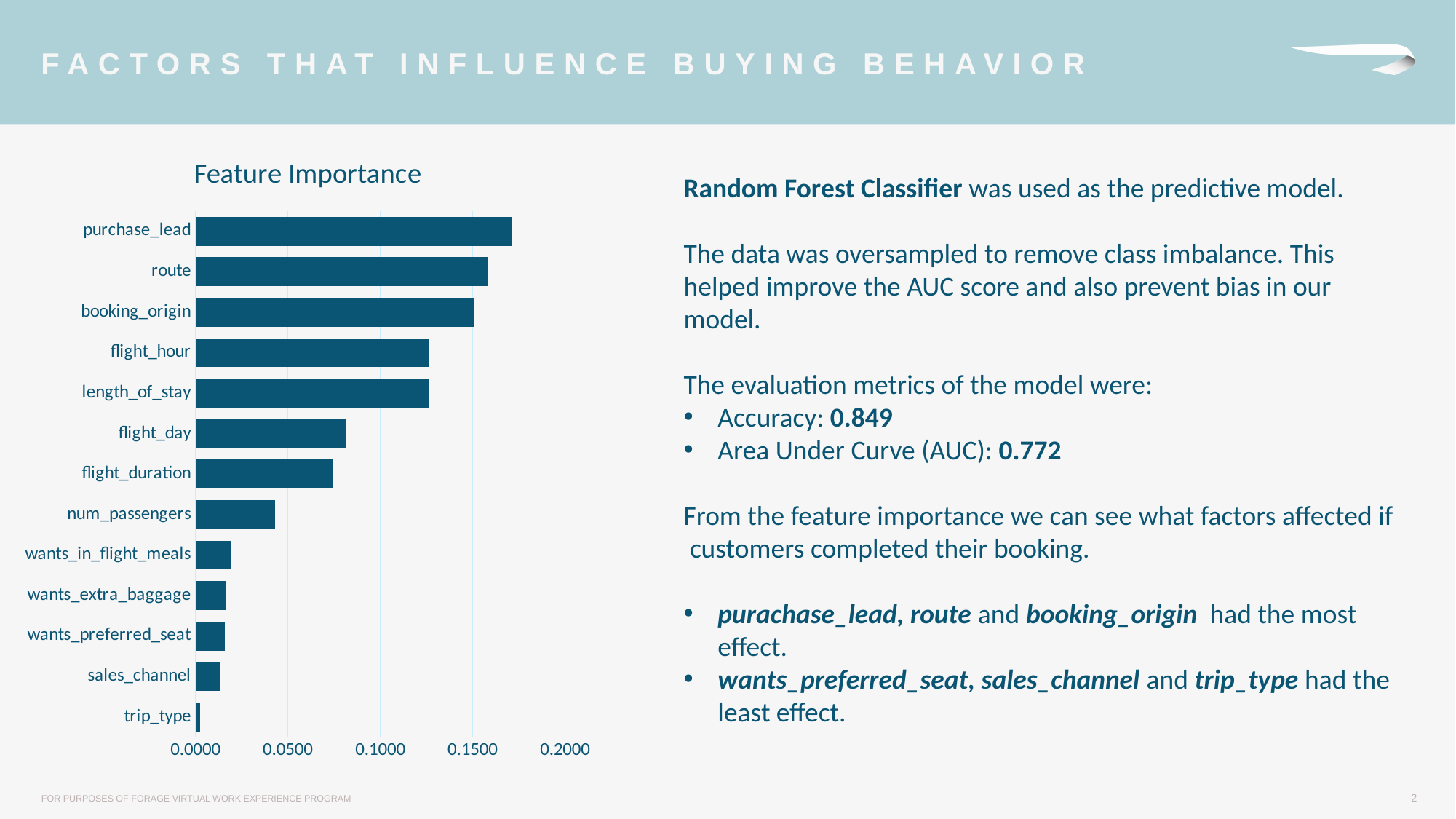

# factors that influence buying behavior

### Chart: Feature Importance

| Category | importance |
|---|---|
| trip_type | 0.00250941095918459 |
| sales_channel | 0.0132608386006555 |
| wants_preferred_seat | 0.0159329384284874 |
| wants_extra_baggage | 0.0166038725059351 |
| wants_in_flight_meals | 0.0195291451969368 |
| num_passengers | 0.0429148581699484 |
| flight_duration | 0.0741486413438503 |
| flight_day | 0.0815315477269733 |
| length_of_stay | 0.126546279768095 |
| flight_hour | 0.126559094938904 |
| booking_origin | 0.151067639583917 |
| route | 0.157886225954888 |
| purchase_lead | 0.171509506822222 |
Random Forest Classifier was used as the predictive model.

The data was oversampled to remove class imbalance. This helped improve the AUC score and also prevent bias in our model.

The evaluation metrics of the model were:
Accuracy: 0.849
Area Under Curve (AUC): 0.772

From the feature importance we can see what factors affected if  customers completed their booking.

purachase_lead, route and booking_origin  had the most effect.
wants_preferred_seat, sales_channel and trip_type had the least effect.